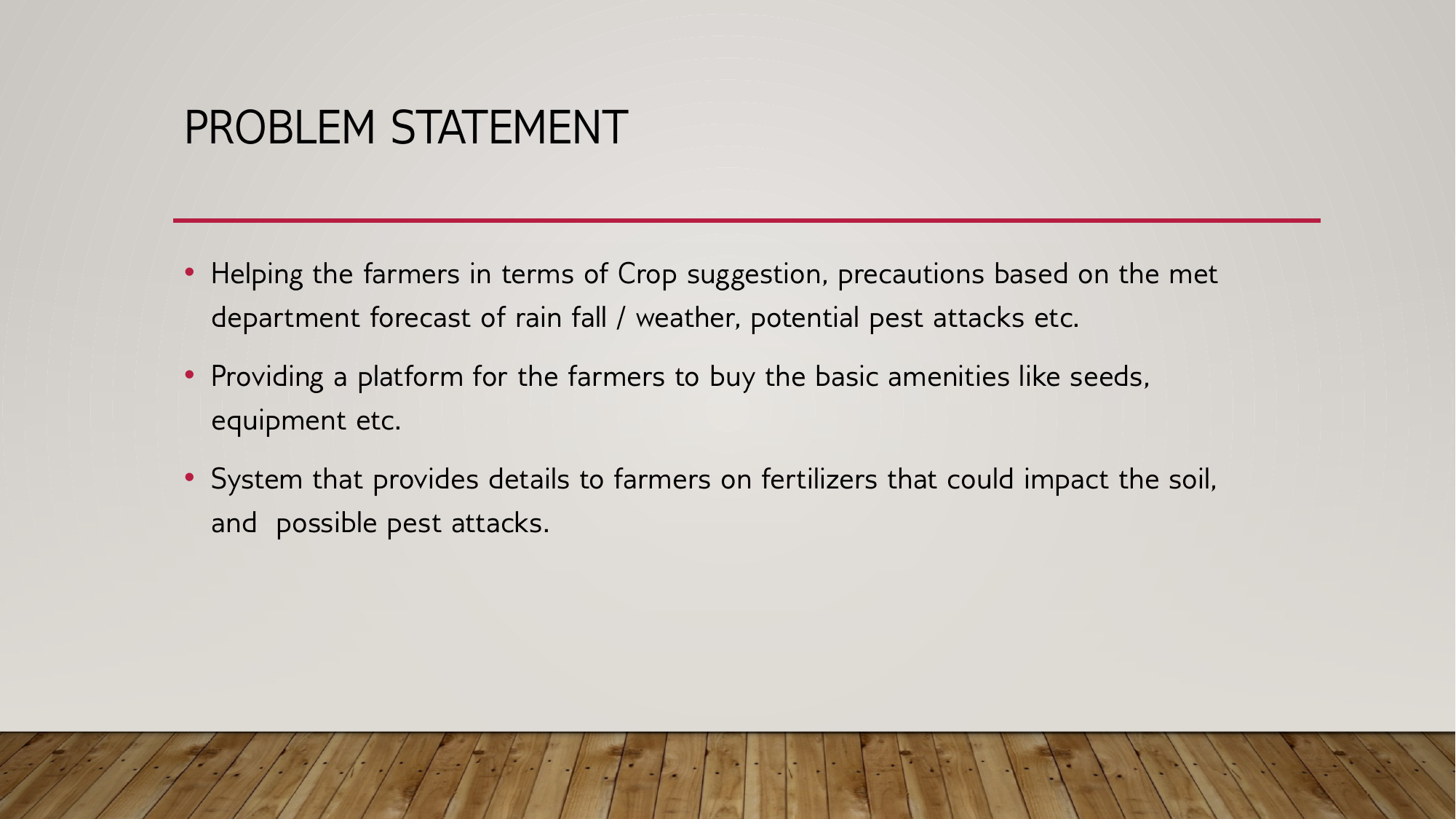

# Problem Statement
Helping the farmers in terms of Crop suggestion, precautions based on the met department forecast of rain fall / weather, potential pest attacks etc.
Providing a platform for the farmers to buy the basic amenities like seeds, equipment etc.
System that provides details to farmers on fertilizers that could impact the soil, and  possible pest attacks.